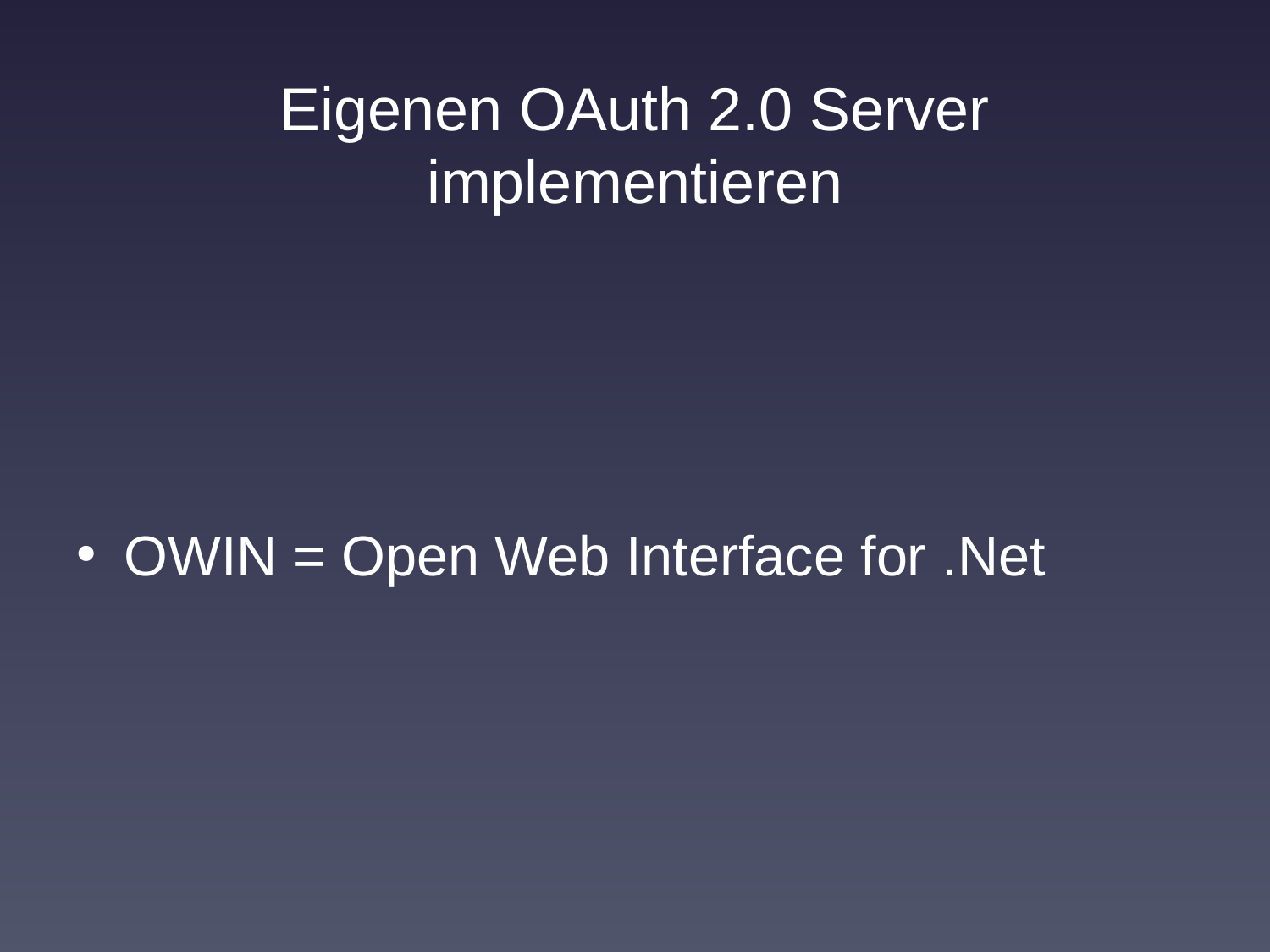

# Eigenen OAuth 2.0 Server implementieren
OWIN = Open Web Interface for .Net